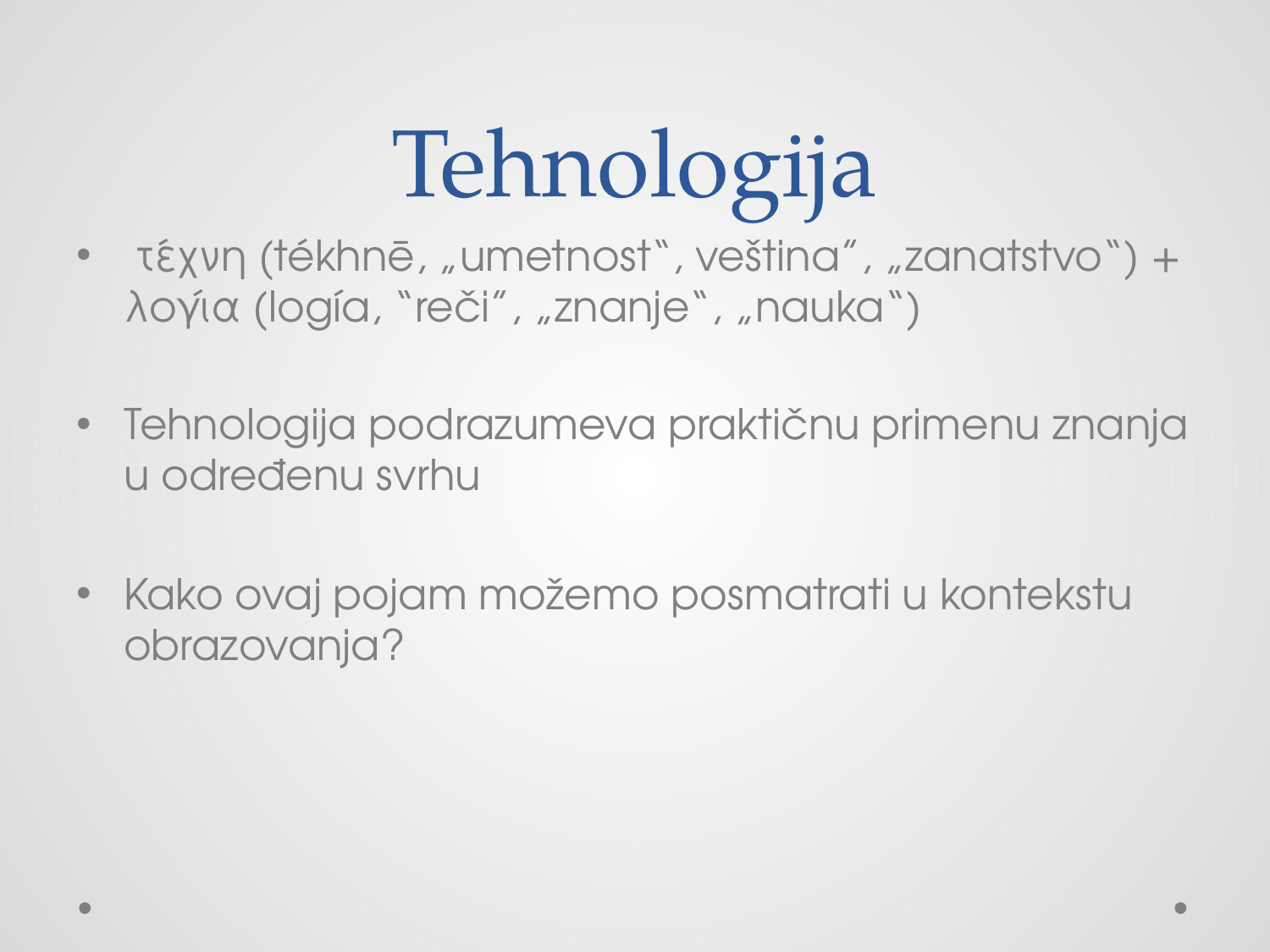

# Tehnologija
 τέχνη (tékhnē, „umetnost“, veština”, „zanatstvo“) +  λογία (logía, “reči”, „znanje“, „nauka“)

Tehnologija podrazumeva praktičnu primenu znanja u određenu svrhu

Kako ovaj pojam možemo posmatrati u kontekstu obrazovanja?